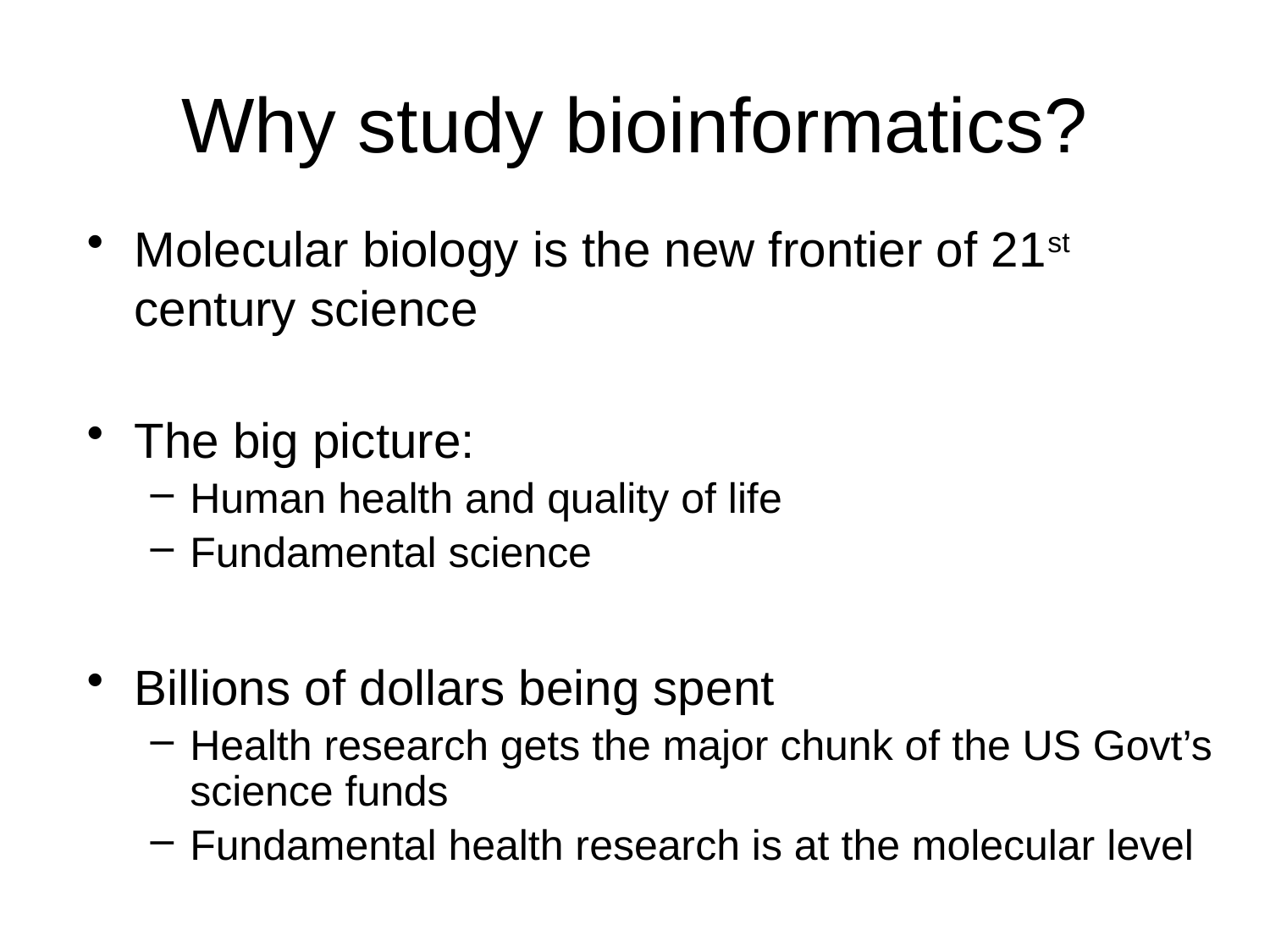

# Why study bioinformatics?
Molecular biology is the new frontier of 21st century science

The big picture:
Human health and quality of life
Fundamental science

Billions of dollars being spent
Health research gets the major chunk of the US Govt’s science funds
Fundamental health research is at the molecular level